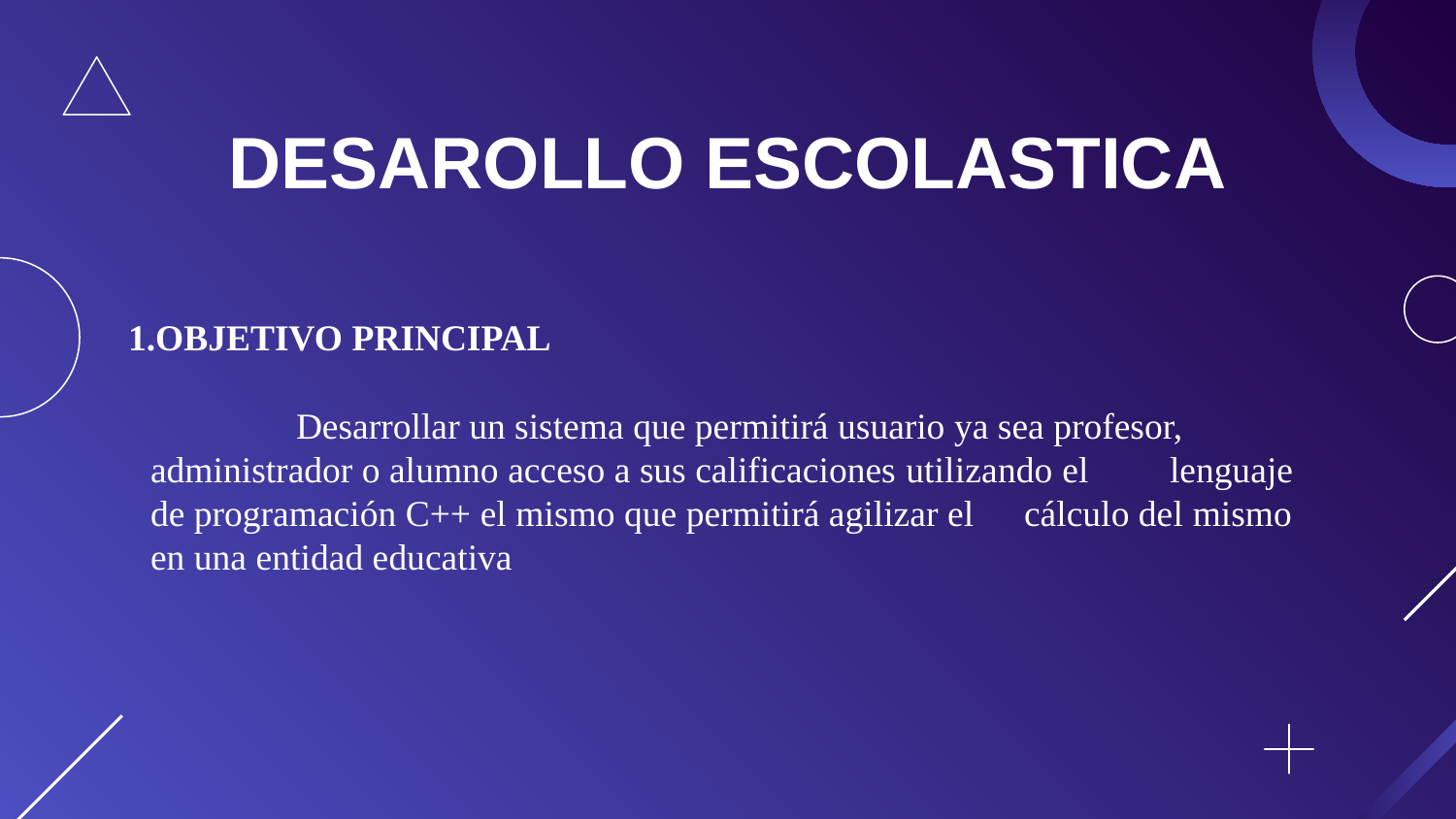

# DESAROLLO ESCOLASTICA
OBJETIVO PRINCIPAL

	Desarrollar un sistema que permitirá usuario ya sea profesor, 	administrador o alumno acceso a sus calificaciones utilizando el 	lenguaje de programación C++ el mismo que permitirá agilizar el 	cálculo del mismo en una entidad educativa